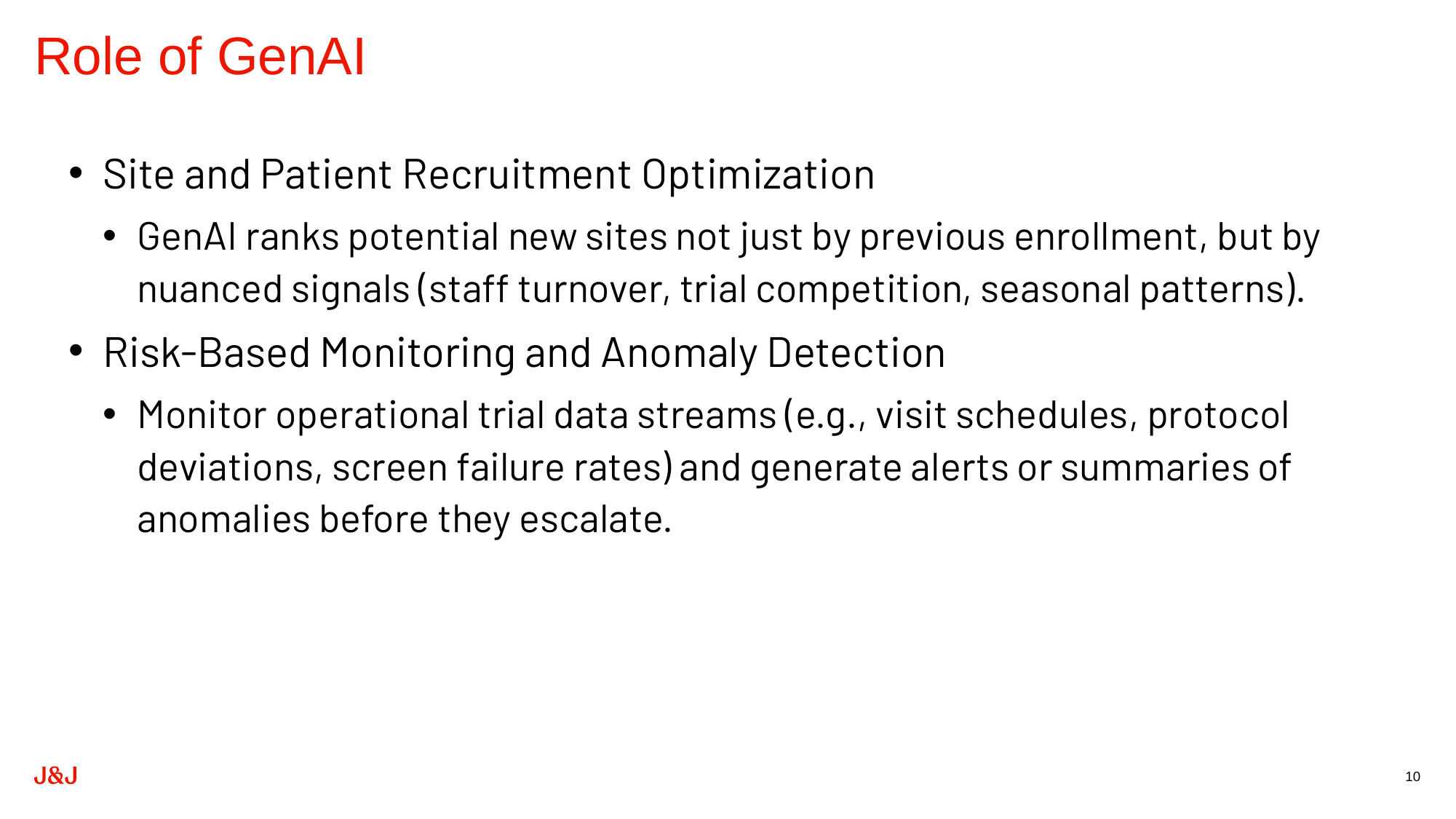

# Role of GenAI
Site and Patient Recruitment Optimization
GenAI ranks potential new sites not just by previous enrollment, but by nuanced signals (staff turnover, trial competition, seasonal patterns).
Risk-Based Monitoring and Anomaly Detection
Monitor operational trial data streams (e.g., visit schedules, protocol deviations, screen failure rates) and generate alerts or summaries of anomalies before they escalate.
10